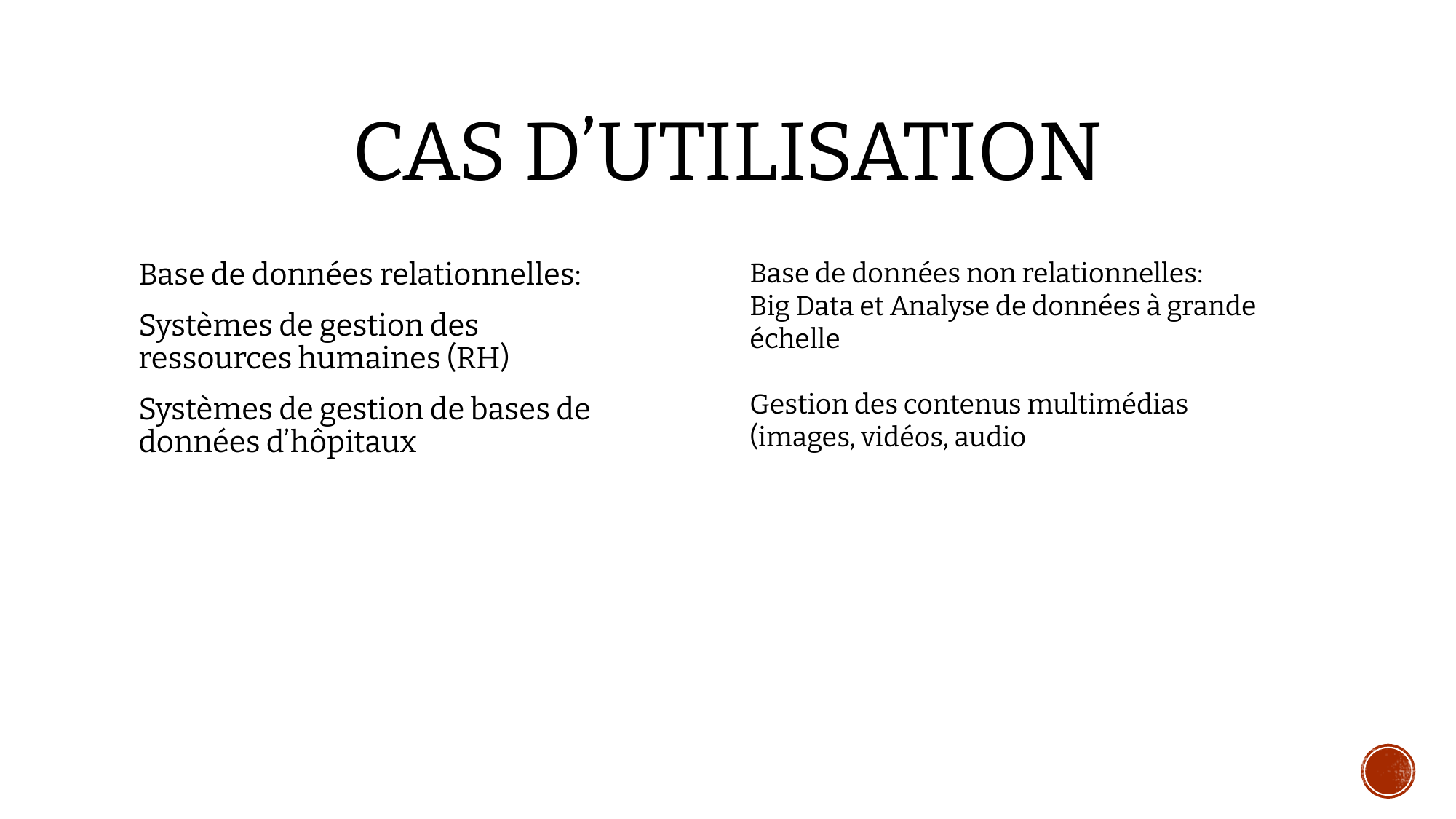

# Cas d’utilisation
Base de données non relationnelles:
Big Data et Analyse de données à grande échelle

Gestion des contenus multimédias (images, vidéos, audio

Base de données relationnelles:
Systèmes de gestion des ressources humaines (RH)
Systèmes de gestion de bases de données d’hôpitaux